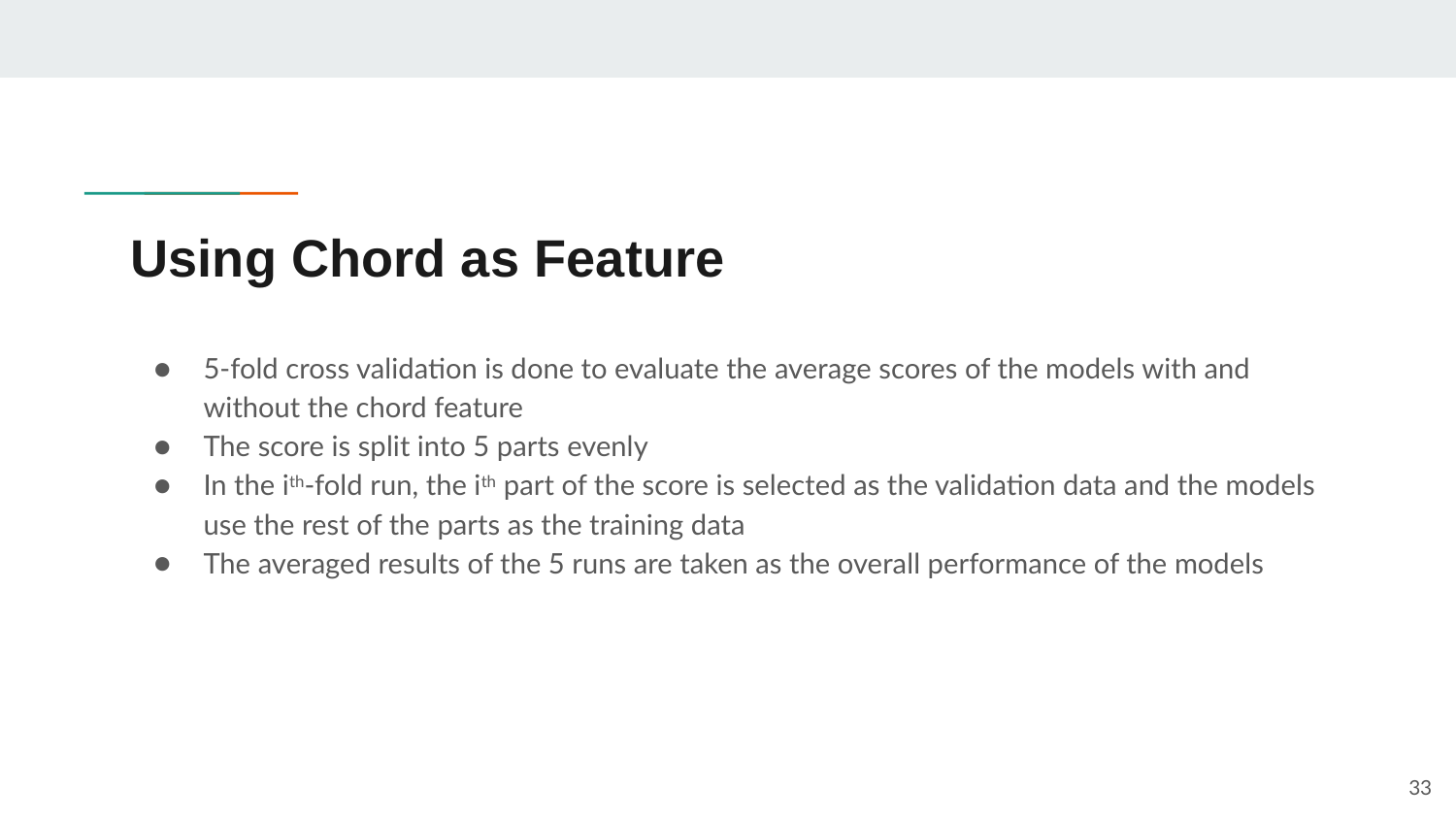

# Using Chord as Feature
5-fold cross validation is done to evaluate the average scores of the models with and without the chord feature
The score is split into 5 parts evenly
In the ith-fold run, the ith part of the score is selected as the validation data and the models use the rest of the parts as the training data
The averaged results of the 5 runs are taken as the overall performance of the models
33